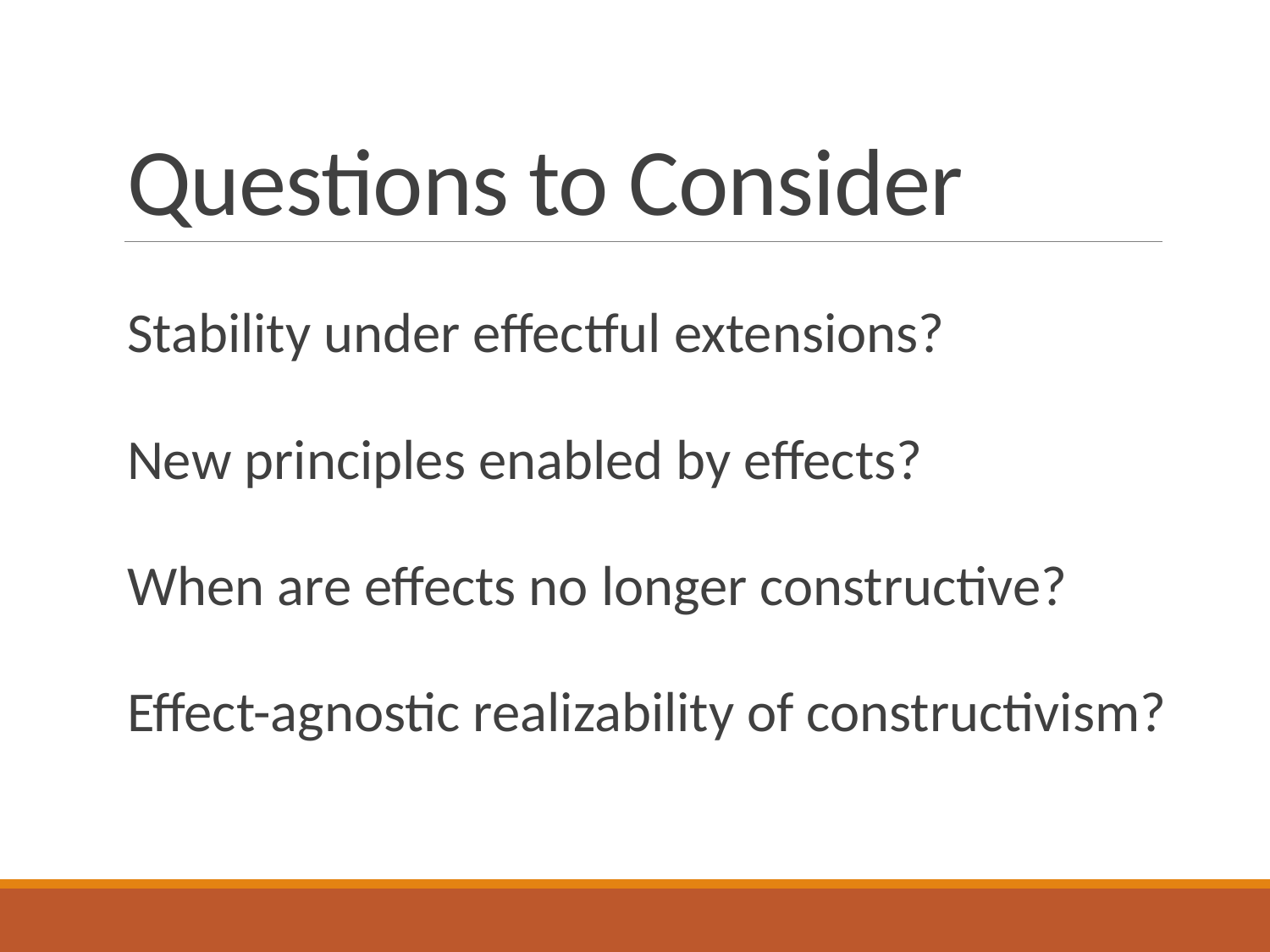

# Questions to Consider
Stability under effectful extensions?
New principles enabled by effects?
When are effects no longer constructive?
Effect-agnostic realizability of constructivism?